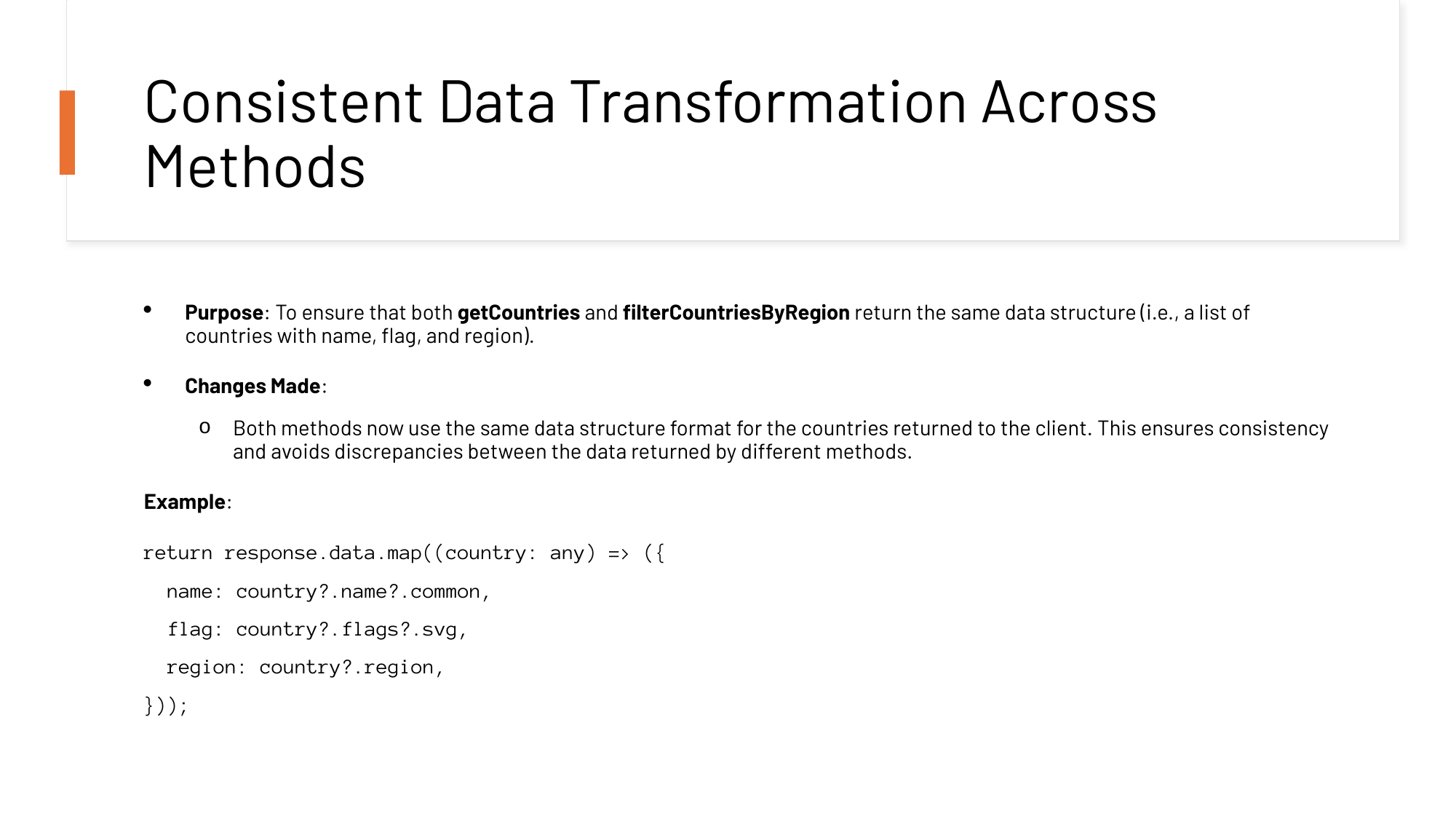

# Consistent Data Transformation Across Methods

Purpose: To ensure that both getCountries and filterCountriesByRegion return the same data structure (i.e., a list of countries with name, flag, and region).
Changes Made:
Both methods now use the same data structure format for the countries returned to the client. This ensures consistency and avoids discrepancies between the data returned by different methods.
Example:
return response.data.map((country: any) => ({
  name: country?.name?.common,
  flag: country?.flags?.svg,
  region: country?.region,
}));

Rhys Browning